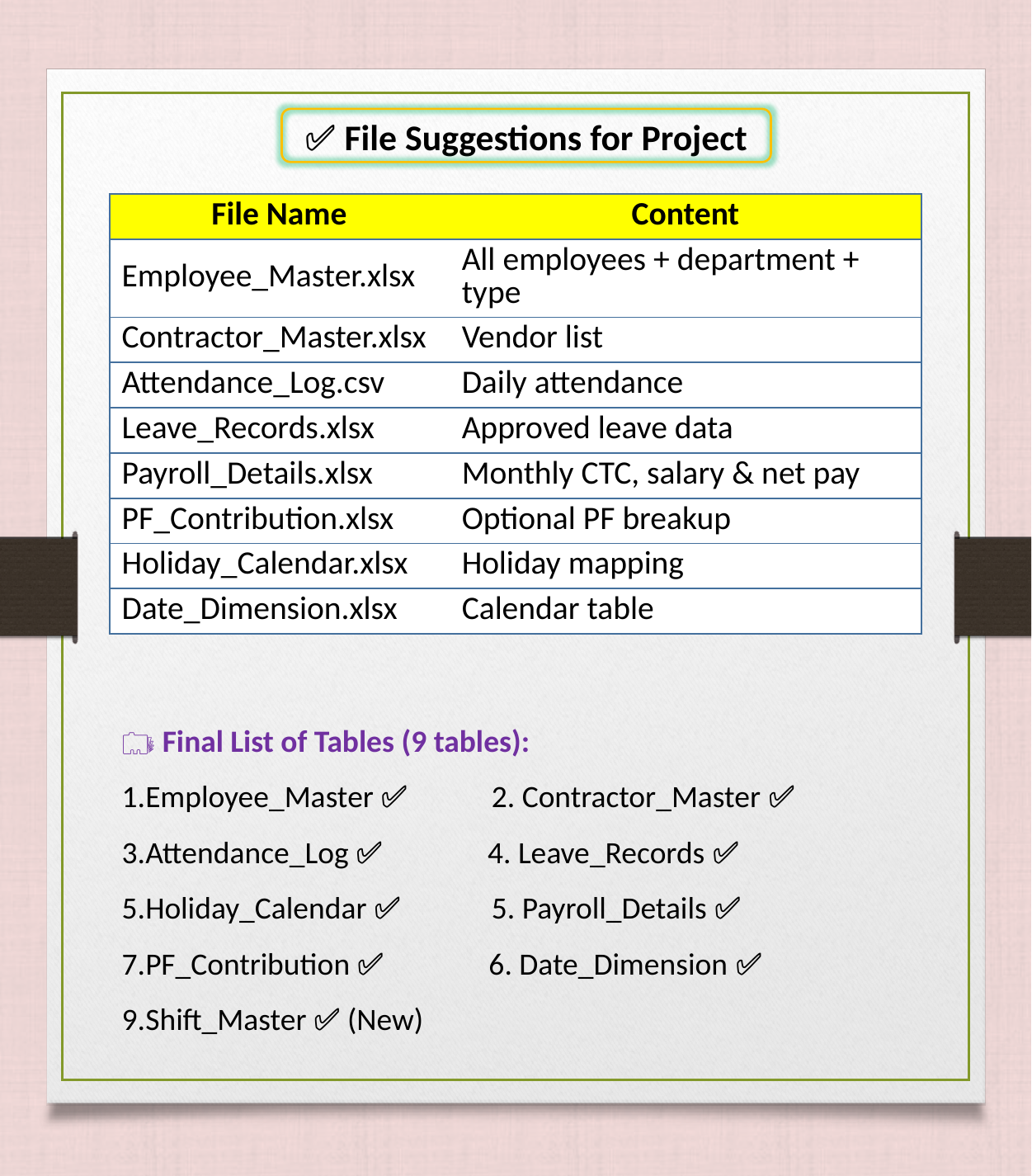

✅ File Suggestions for Project

| File Name | Content |
| --- | --- |
| Employee\_Master.xlsx | All employees + department + type |
| Contractor\_Master.xlsx | Vendor list |
| Attendance\_Log.csv | Daily attendance |
| Leave\_Records.xlsx | Approved leave data |
| Payroll\_Details.xlsx | Monthly CTC, salary & net pay |
| PF\_Contribution.xlsx | Optional PF breakup |
| Holiday\_Calendar.xlsx | Holiday mapping |
| Date\_Dimension.xlsx | Calendar table |
🗂 Final List of Tables (9 tables):
Employee_Master ✅            2. Contractor_Master ✅
Attendance_Log ✅               4. Leave_Records ✅
Holiday_Calendar ✅             5. Payroll_Details ✅
PF_Contribution ✅               6. Date_Dimension ✅
Shift_Master ✅ (New)